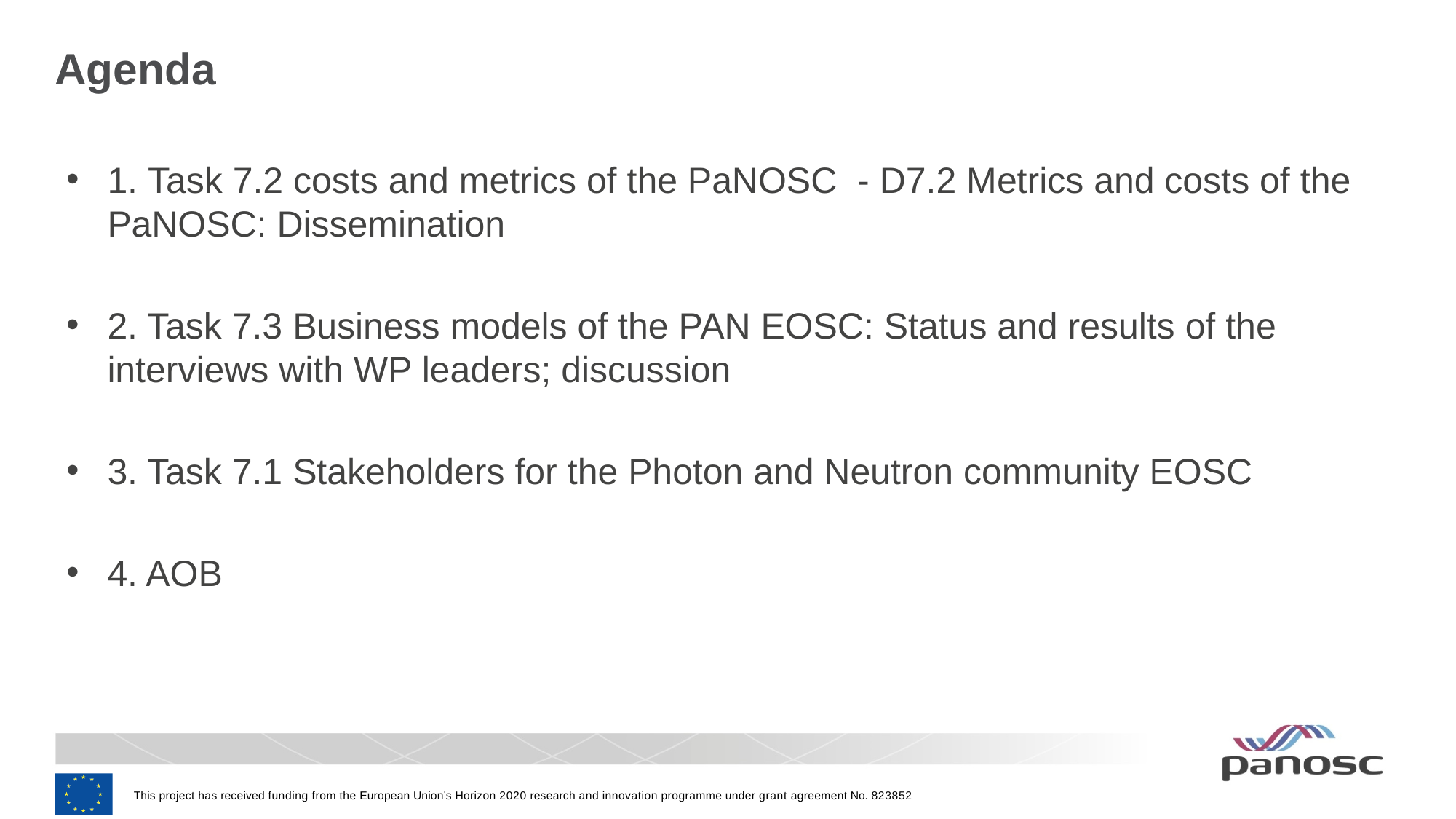

# Agenda
1. Task 7.2 costs and metrics of the PaNOSC  - D7.2 Metrics and costs of the PaNOSC: Dissemination

2. Task 7.3 Business models of the PAN EOSC: Status and results of the interviews with WP leaders; discussion

3. Task 7.1 Stakeholders for the Photon and Neutron community EOSC

4. AOB